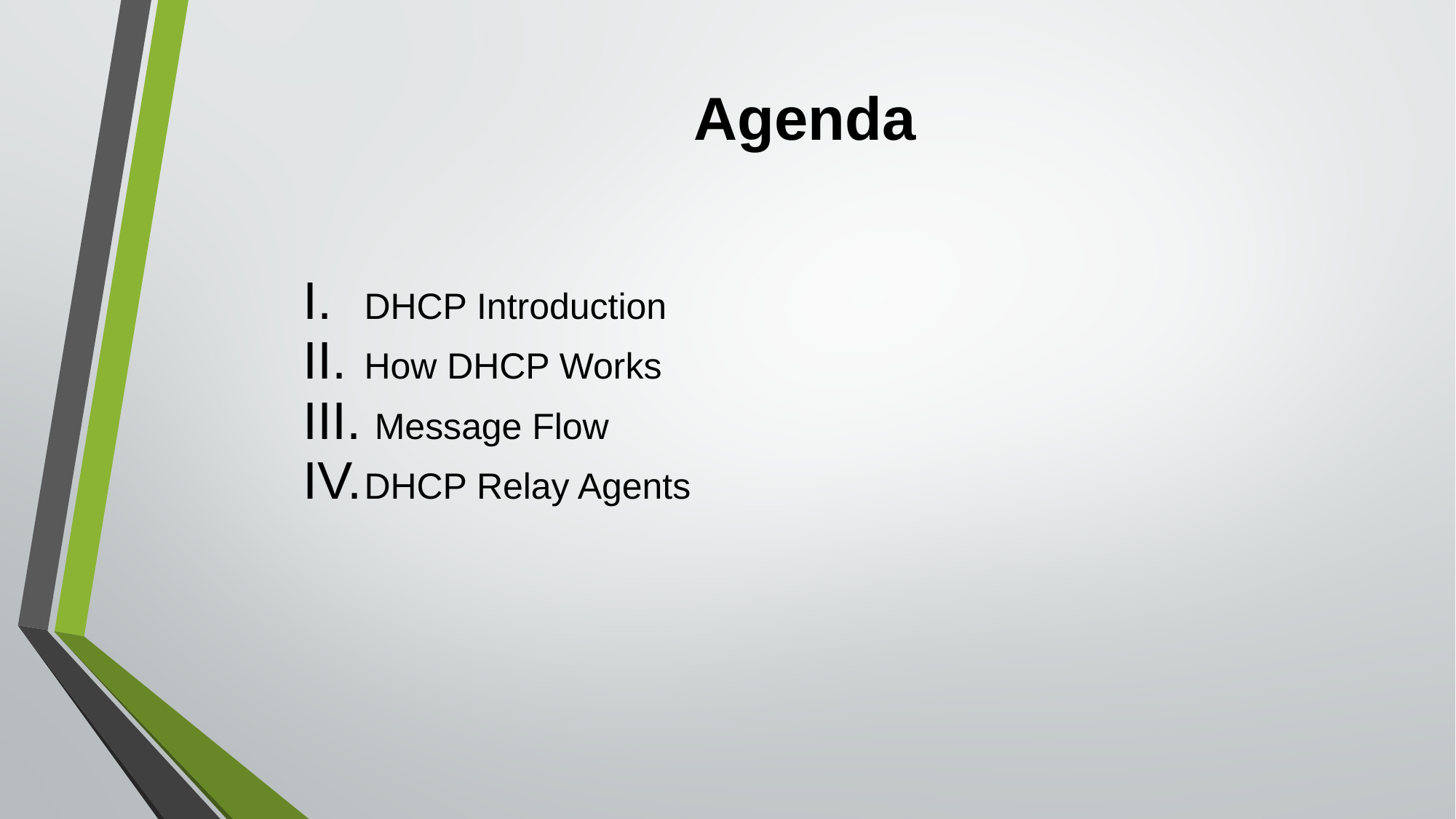

# Agenda
DHCP Introduction
How DHCP Works
 Message Flow
DHCP Relay Agents